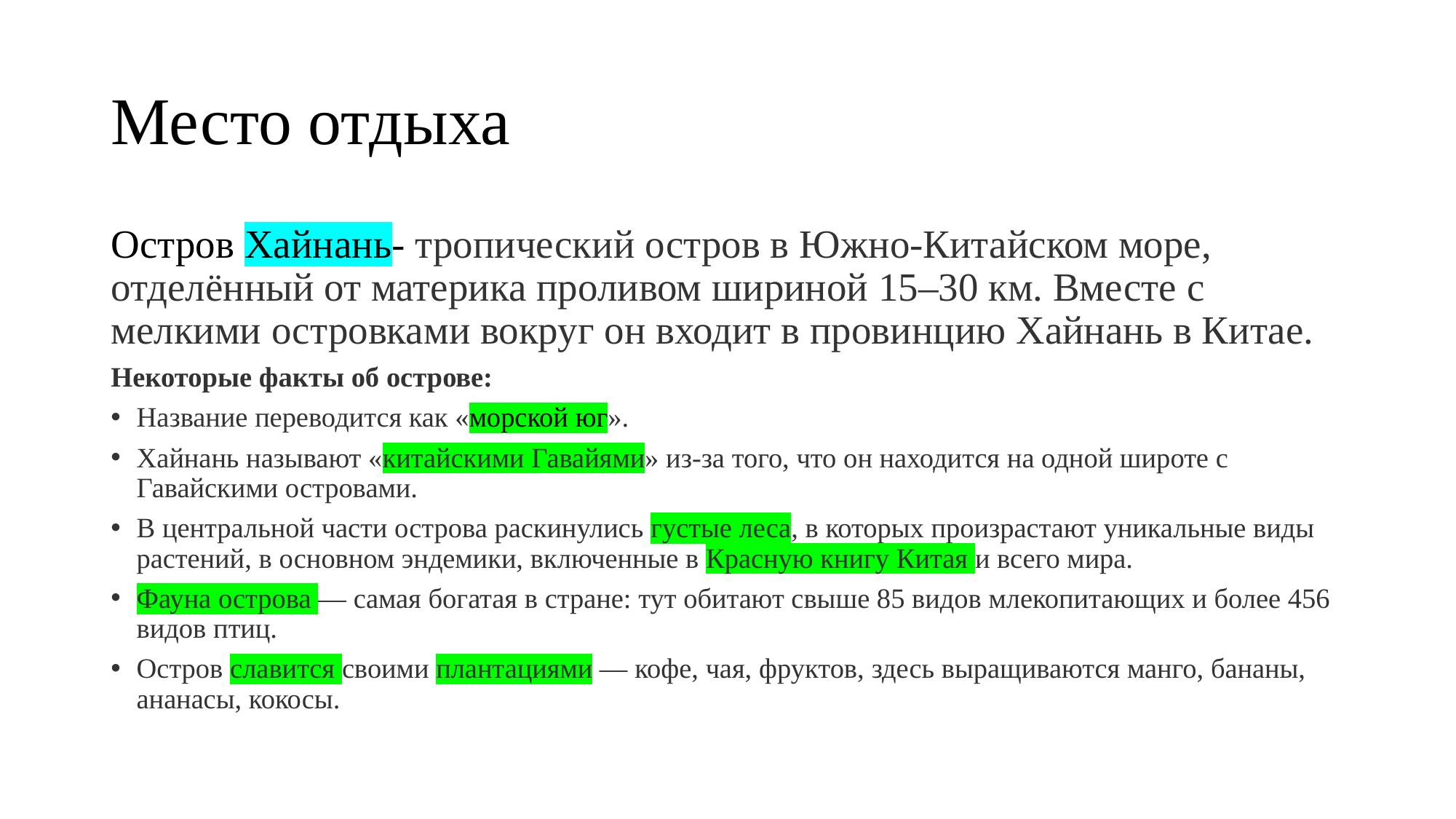

# Место отдыха
Остров Хайнань- тропический остров в Южно-Китайском море, отделённый от материка проливом шириной 15–30 км. Вместе с мелкими островками вокруг он входит в провинцию Хайнань в Китае.
Некоторые факты об острове:
Название переводится как «морской юг».
Хайнань называют «китайскими Гавайями» из-за того, что он находится на одной широте с Гавайскими островами.
В центральной части острова раскинулись густые леса, в которых произрастают уникальные виды растений, в основном эндемики, включенные в Красную книгу Китая и всего мира.
Фауна острова — самая богатая в стране: тут обитают свыше 85 видов млекопитающих и более 456 видов птиц.
Остров славится своими плантациями — кофе, чая, фруктов, здесь выращиваются манго, бананы, ананасы, кокосы.